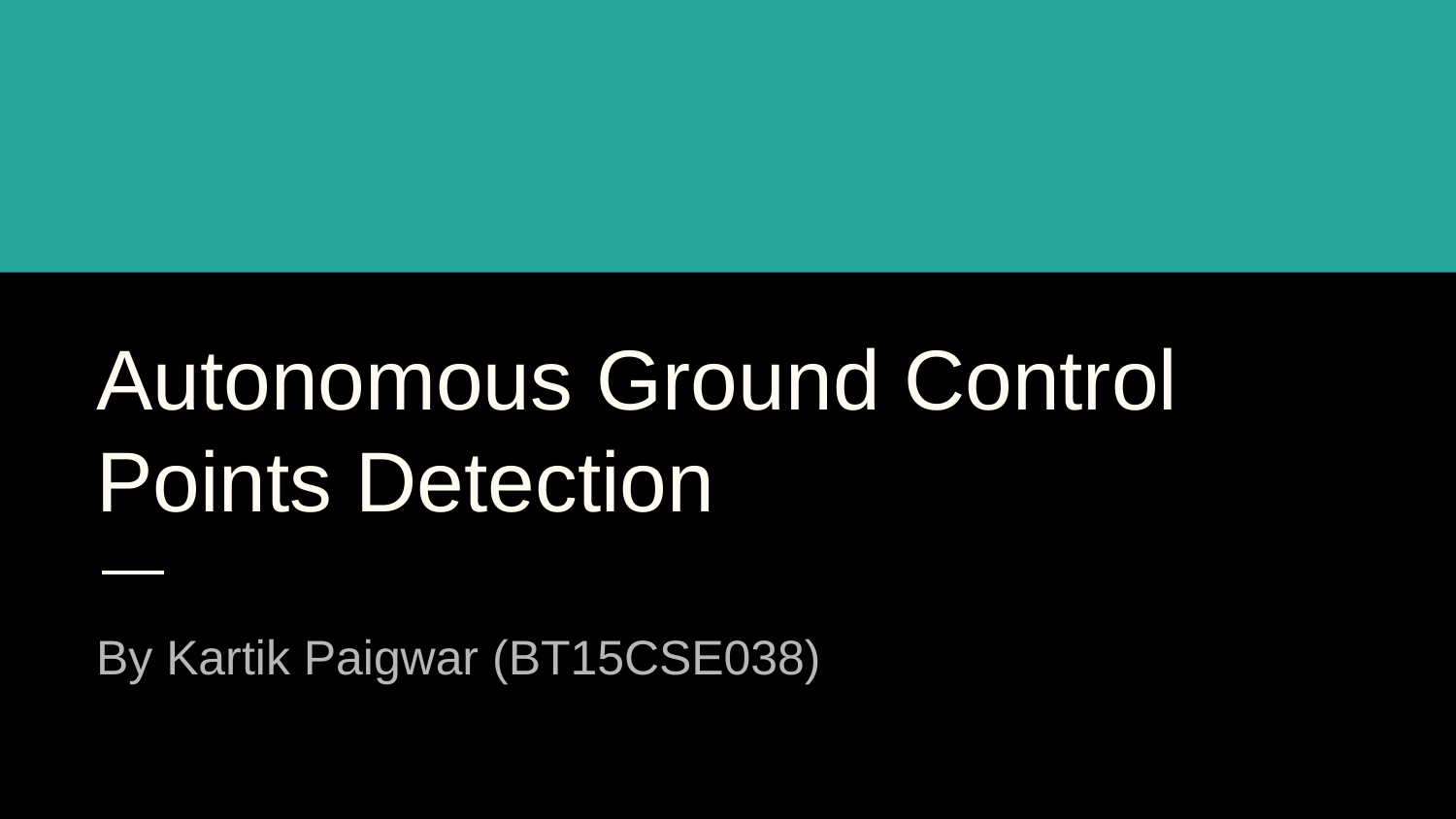

# Autonomous Ground Control Points Detection
By Kartik Paigwar (BT15CSE038)